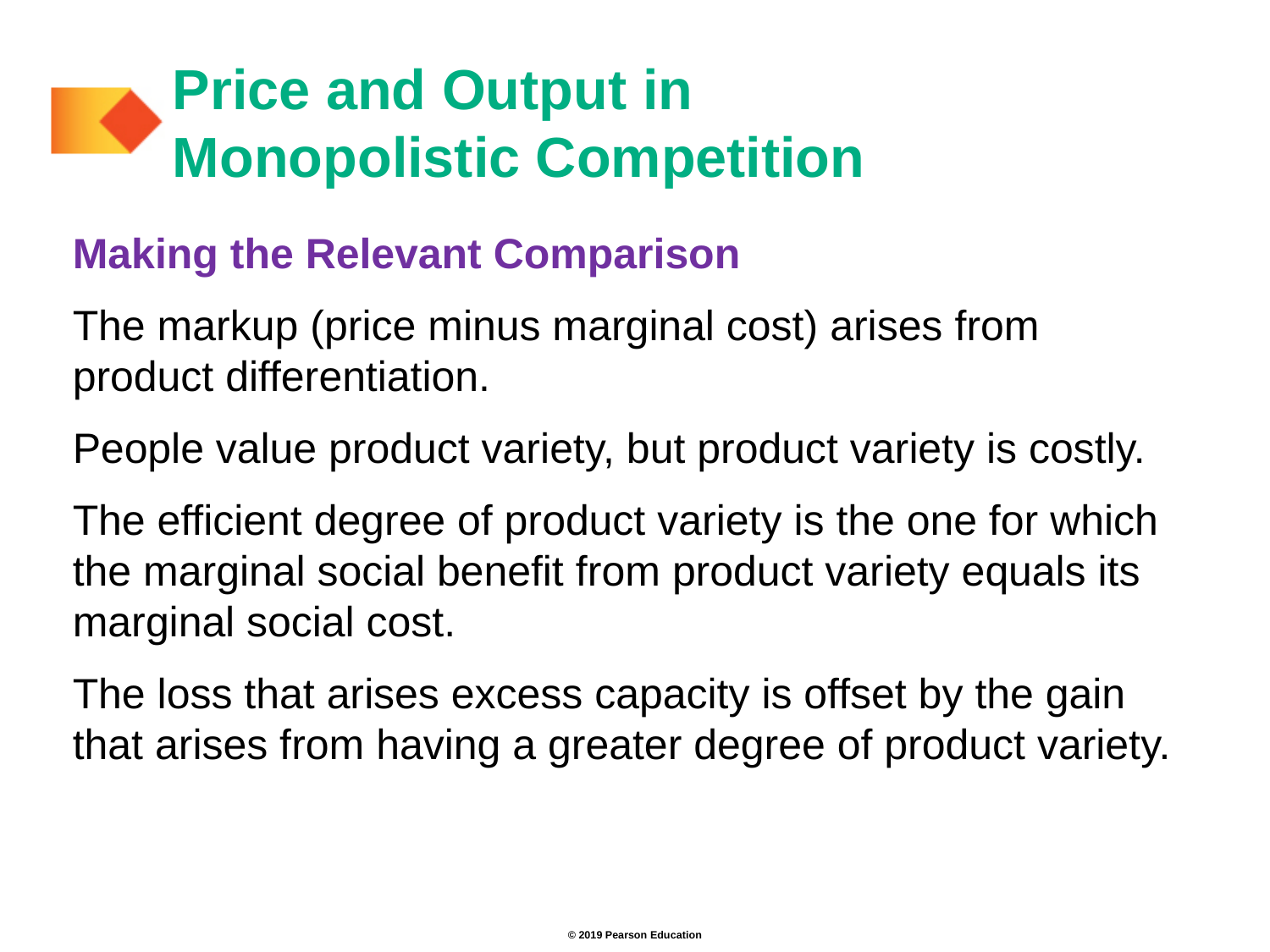

# Price and Output in Monopolistic Competition
Making the Relevant Comparison
The markup (price minus marginal cost) arises from product differentiation.
People value product variety, but product variety is costly.
The efficient degree of product variety is the one for which the marginal social benefit from product variety equals its marginal social cost.
The loss that arises excess capacity is offset by the gain that arises from having a greater degree of product variety.